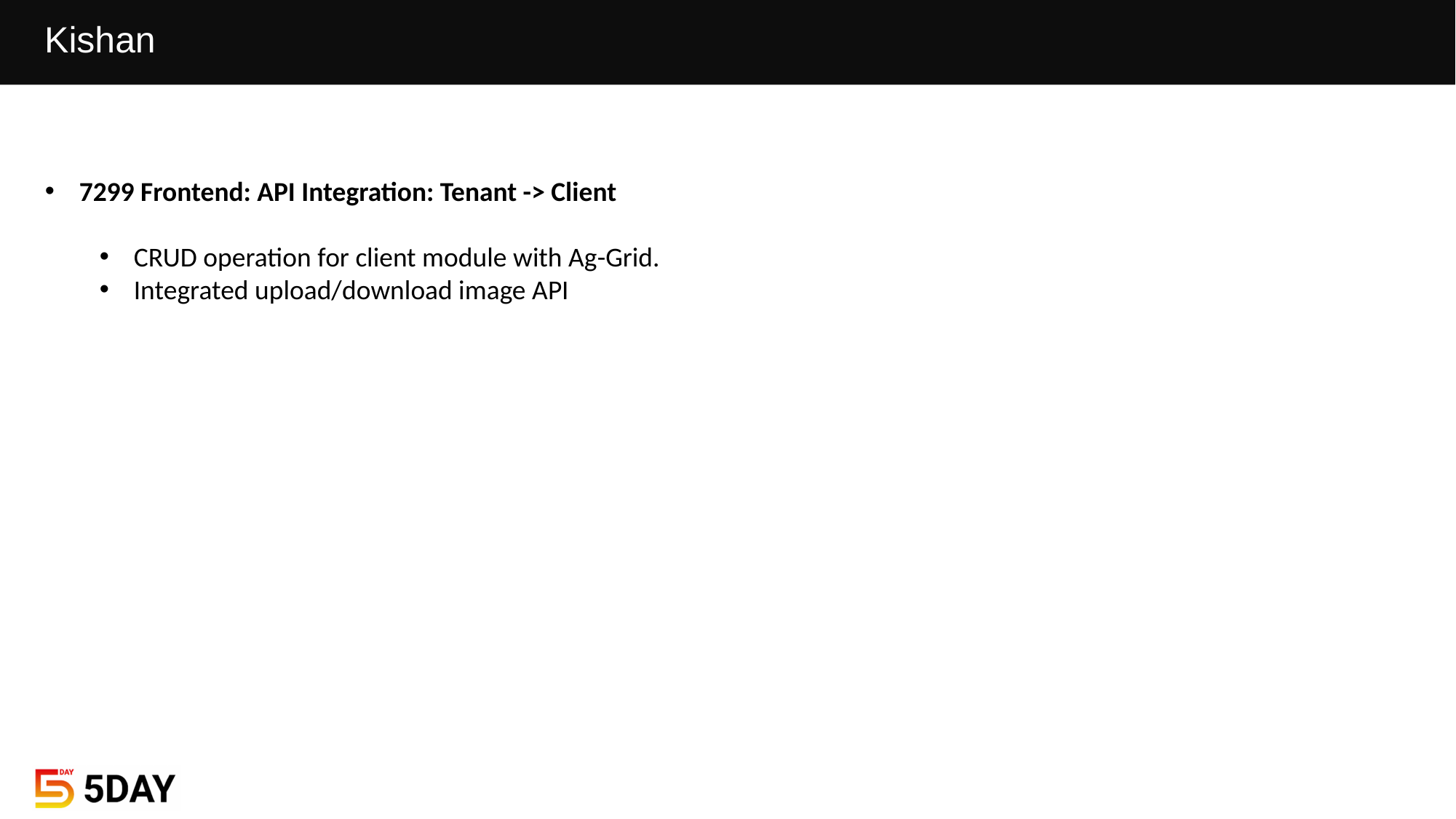

# Kishan

7299 Frontend: API Integration: Tenant -> Client

CRUD operation for client module with Ag-Grid.
Integrated upload/download image API